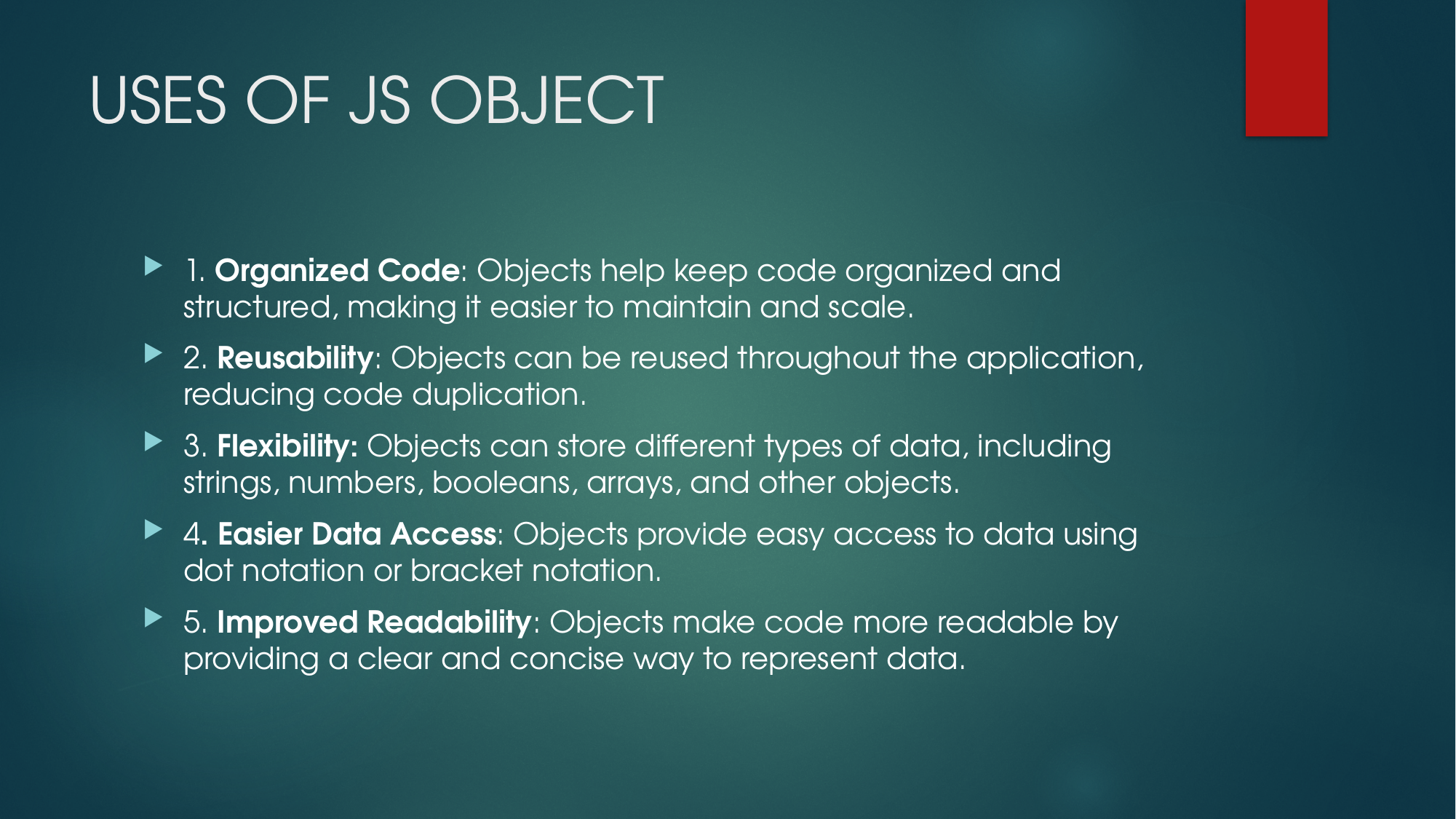

# USES OF JS OBJECT
1. Organized Code: Objects help keep code organized and structured, making it easier to maintain and scale.
2. Reusability: Objects can be reused throughout the application, reducing code duplication.
3. Flexibility: Objects can store different types of data, including strings, numbers, booleans, arrays, and other objects.
4. Easier Data Access: Objects provide easy access to data using dot notation or bracket notation.
5. Improved Readability: Objects make code more readable by providing a clear and concise way to represent data.